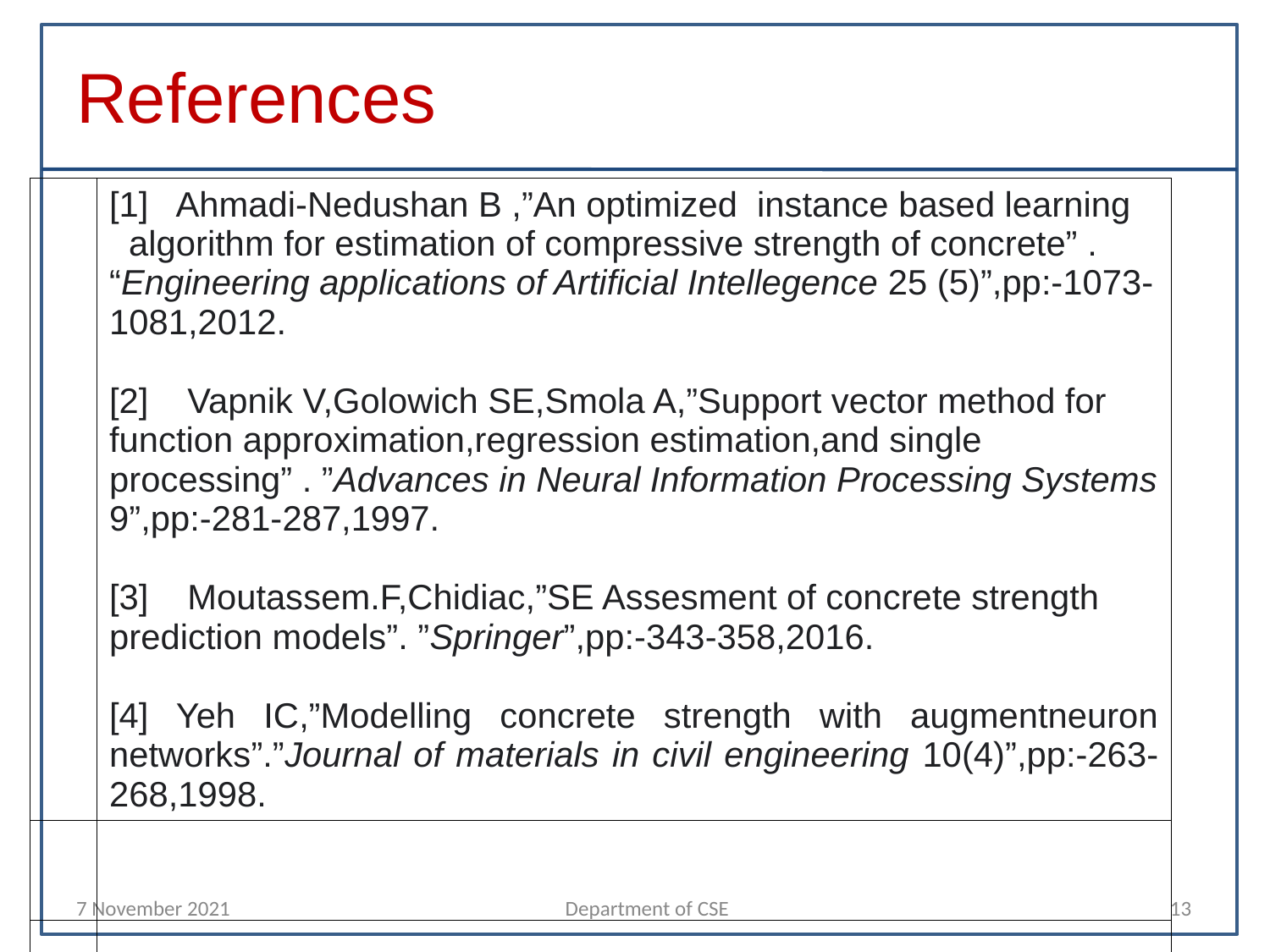

References
|  | [1] Ahmadi-Nedushan B ,”An optimized instance based learning algorithm for estimation of compressive strength of concrete” . “Engineering applications of Artificial Intellegence 25 (5)”,pp:-1073-1081,2012. [2] Vapnik V,Golowich SE,Smola A,”Support vector method for function approximation,regression estimation,and single processing” . ”Advances in Neural Information Processing Systems 9”,pp:-281-287,1997. [3] Moutassem.F,Chidiac,”SE Assesment of concrete strength prediction models”. ”Springer”,pp:-343-358,2016. [4] Yeh IC,”Modelling concrete strength with augmentneuron networks”.”Journal of materials in civil engineering 10(4)”,pp:-263-268,1998. |
| --- | --- |
|  |  |
|  |  |
7 November 2021
Department of CSE                                                                                           13